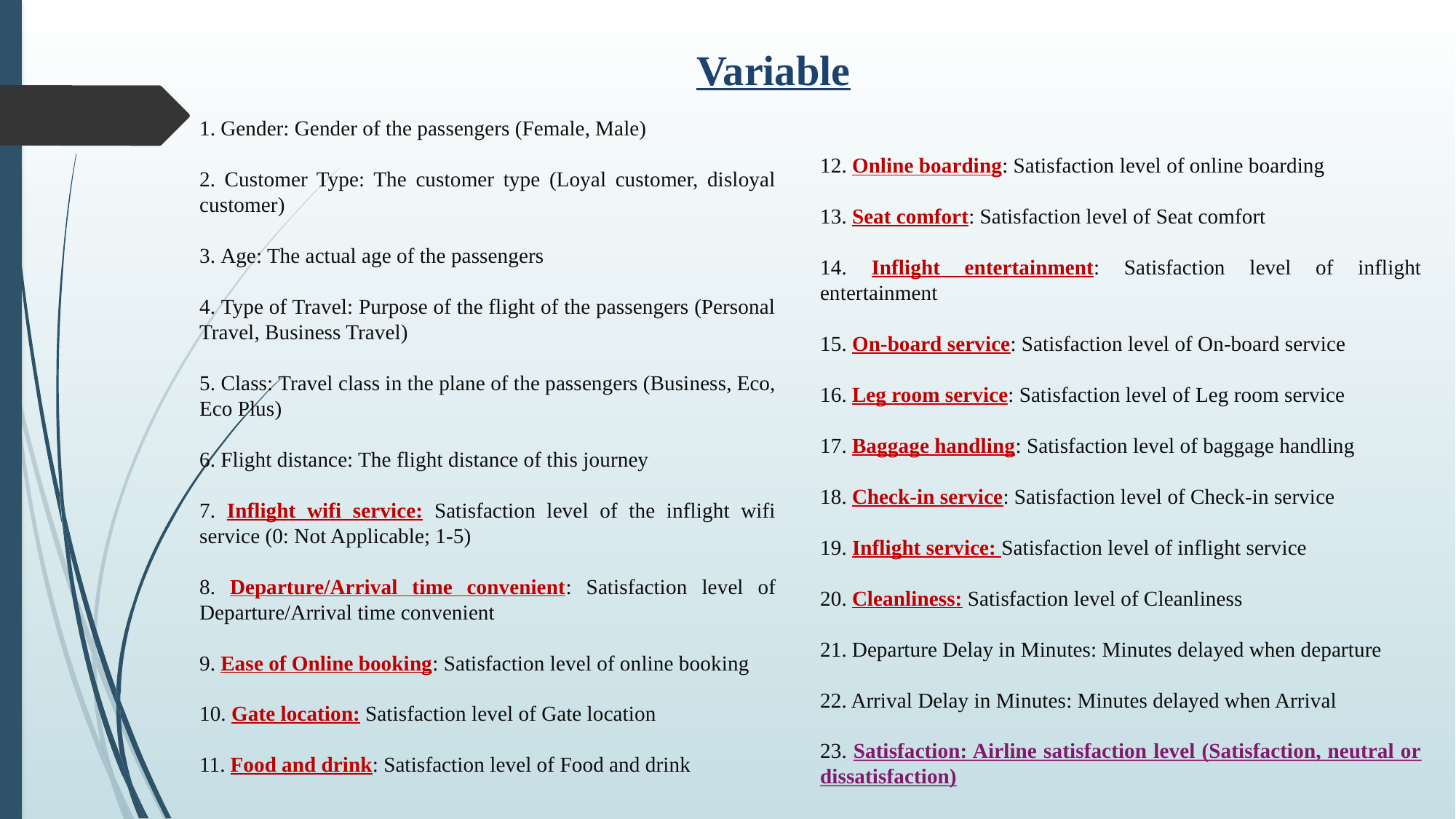

Variable
 Gender: Gender of the passengers (Female, Male)

 Customer Type: The customer type (Loyal customer, disloyal customer)

 Age: The actual age of the passengers

 Type of Travel: Purpose of the flight of the passengers (Personal Travel, Business Travel)

 Class: Travel class in the plane of the passengers (Business, Eco, Eco Plus)

 Flight distance: The flight distance of this journey

 Inflight wifi service: Satisfaction level of the inflight wifi service (0: Not Applicable; 1-5)

 Departure/Arrival time convenient: Satisfaction level of Departure/Arrival time convenient

 Ease of Online booking: Satisfaction level of online booking

 Gate location: Satisfaction level of Gate location

 Food and drink: Satisfaction level of Food and drink
12. Online boarding: Satisfaction level of online boarding

13. Seat comfort: Satisfaction level of Seat comfort

14. Inflight entertainment: Satisfaction level of inflight entertainment

15. On-board service: Satisfaction level of On-board service

16. Leg room service: Satisfaction level of Leg room service

17. Baggage handling: Satisfaction level of baggage handling

18. Check-in service: Satisfaction level of Check-in service

19. Inflight service: Satisfaction level of inflight service

20. Cleanliness: Satisfaction level of Cleanliness

21. Departure Delay in Minutes: Minutes delayed when departure

22. Arrival Delay in Minutes: Minutes delayed when Arrival

23. Satisfaction: Airline satisfaction level (Satisfaction, neutral or dissatisfaction)